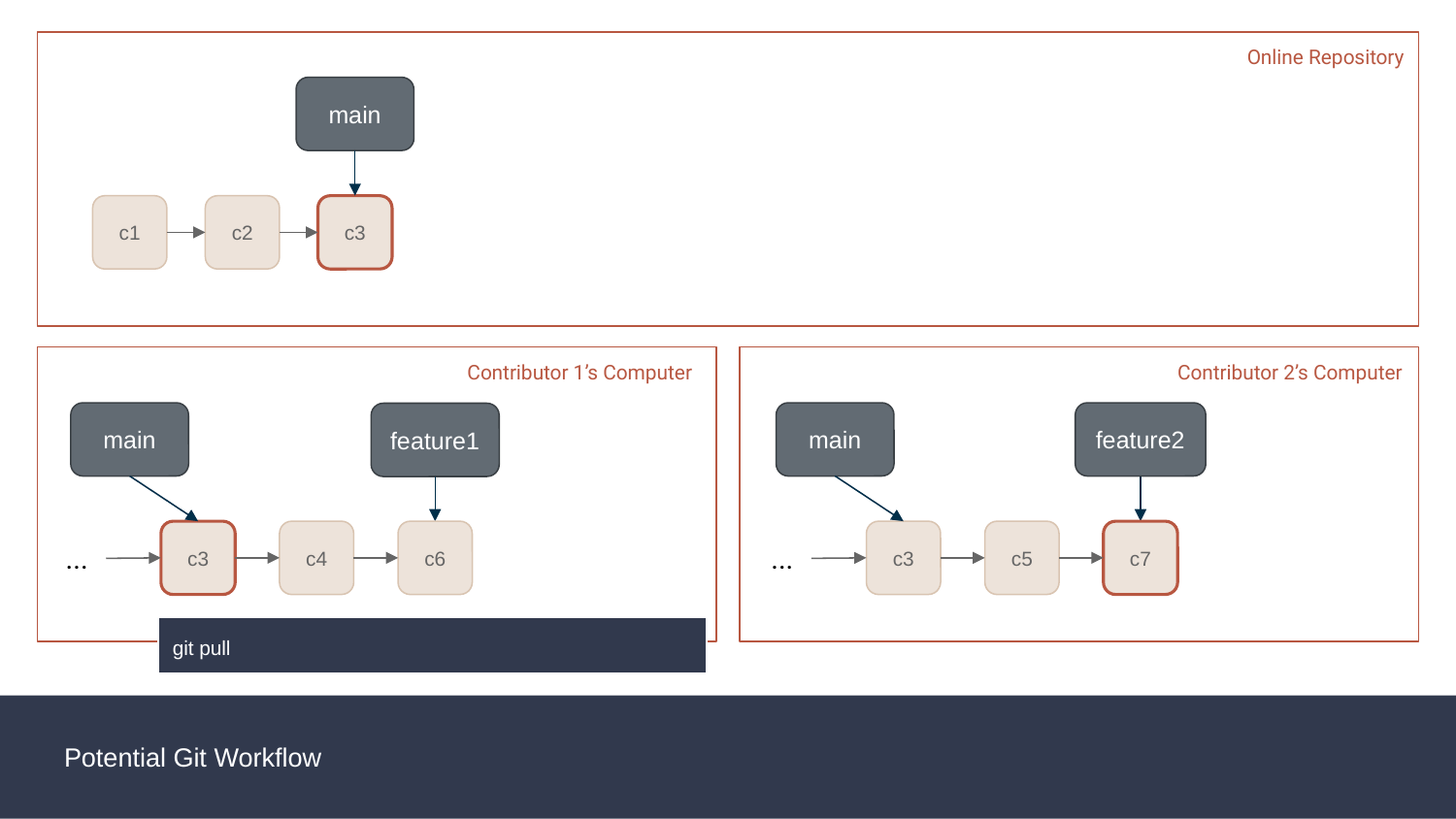

Online Repository
main
c1
c2
c3

Contributor 1’s Computer

Contributor 2’s Computer
feature2
main
main
feature1
c3
c4
c6
c3
c5
c7
...
...
git pull
Potential Git Workflow